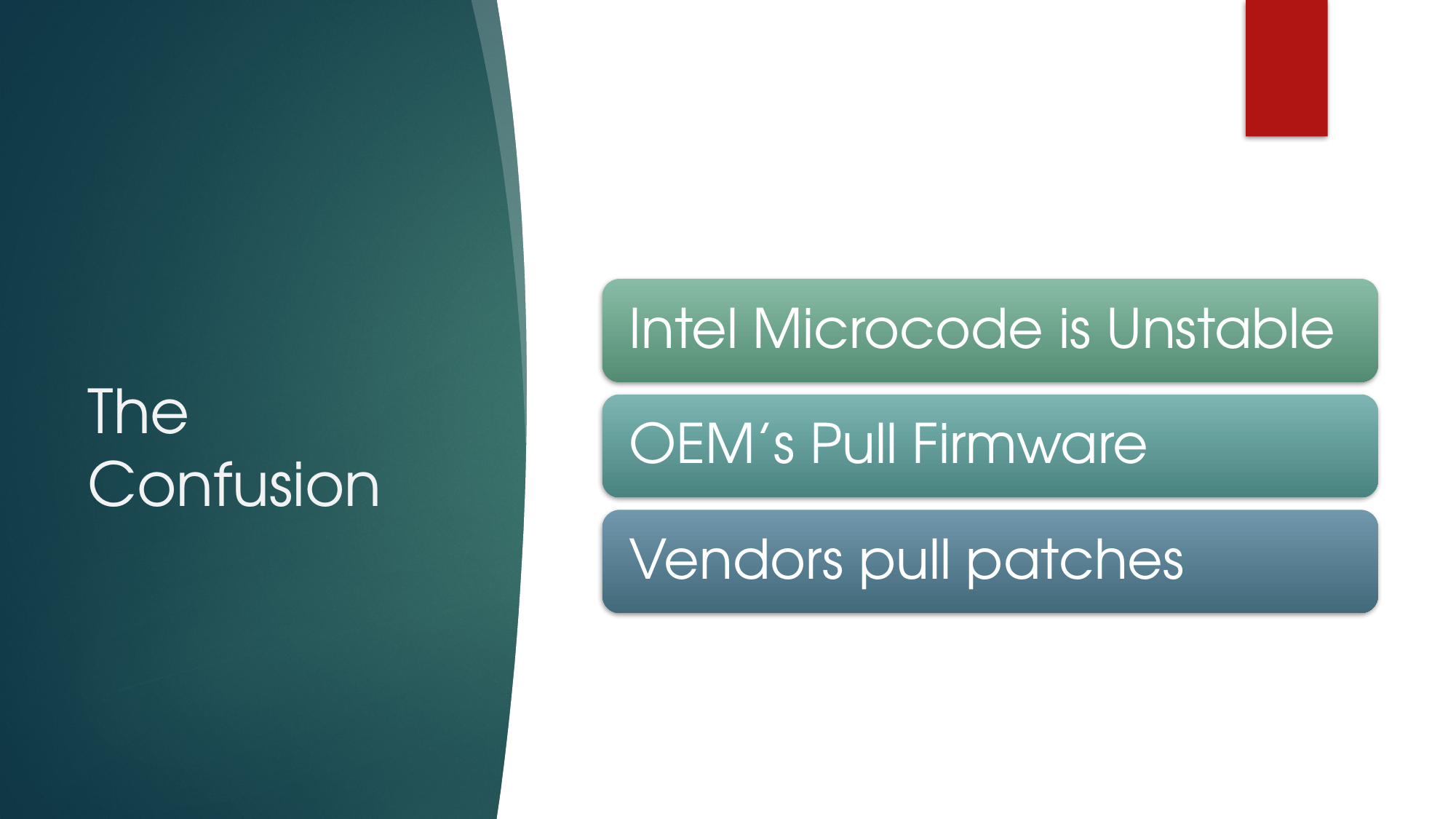

# The Confusion
Intel Microcode is Unstable
OEM’s Pull Firmware
Vendors pull patches